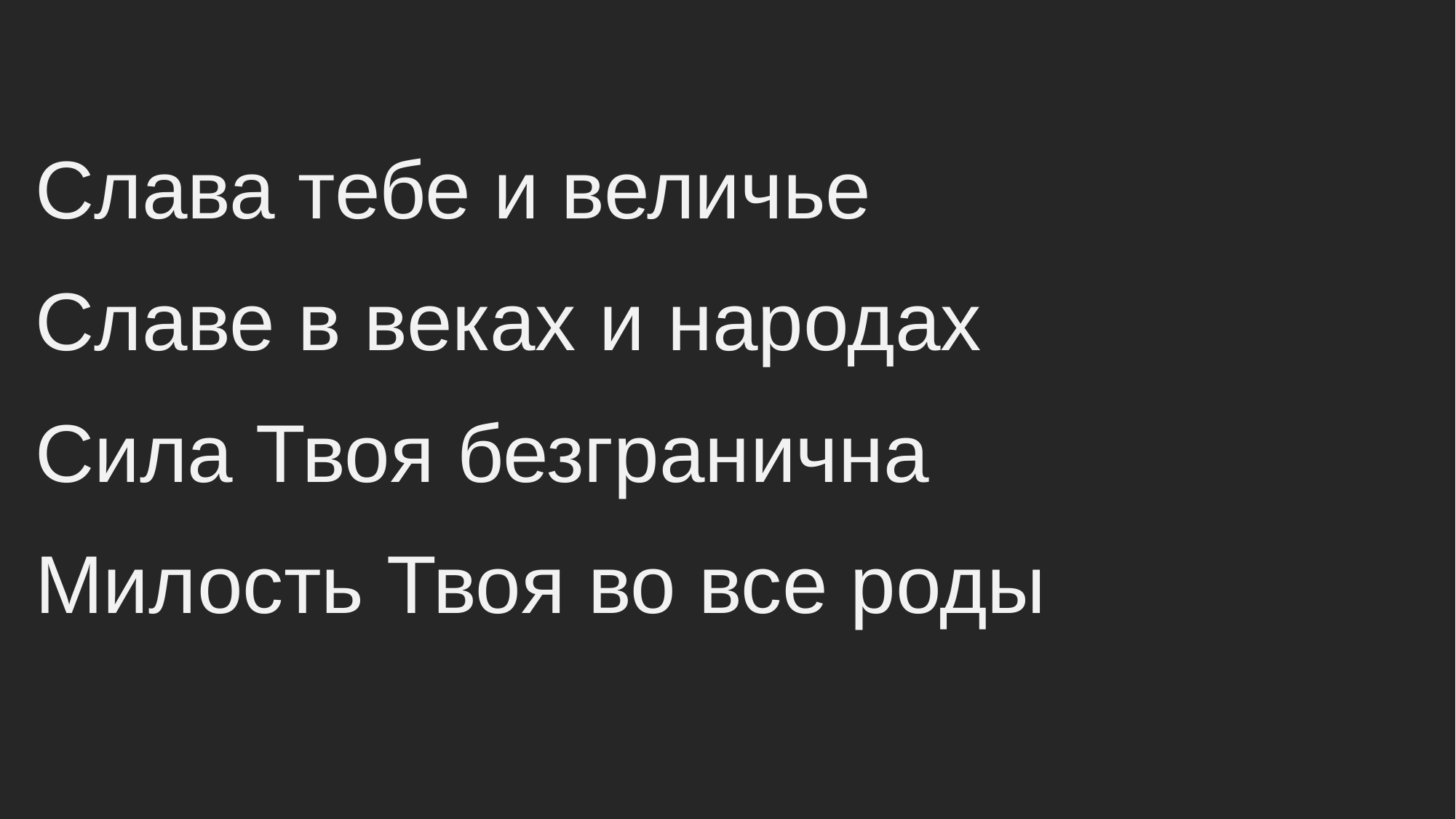

Слава тебе и величье
Славе в веках и народах
Сила Твоя безгранична
Милость Твоя во все роды